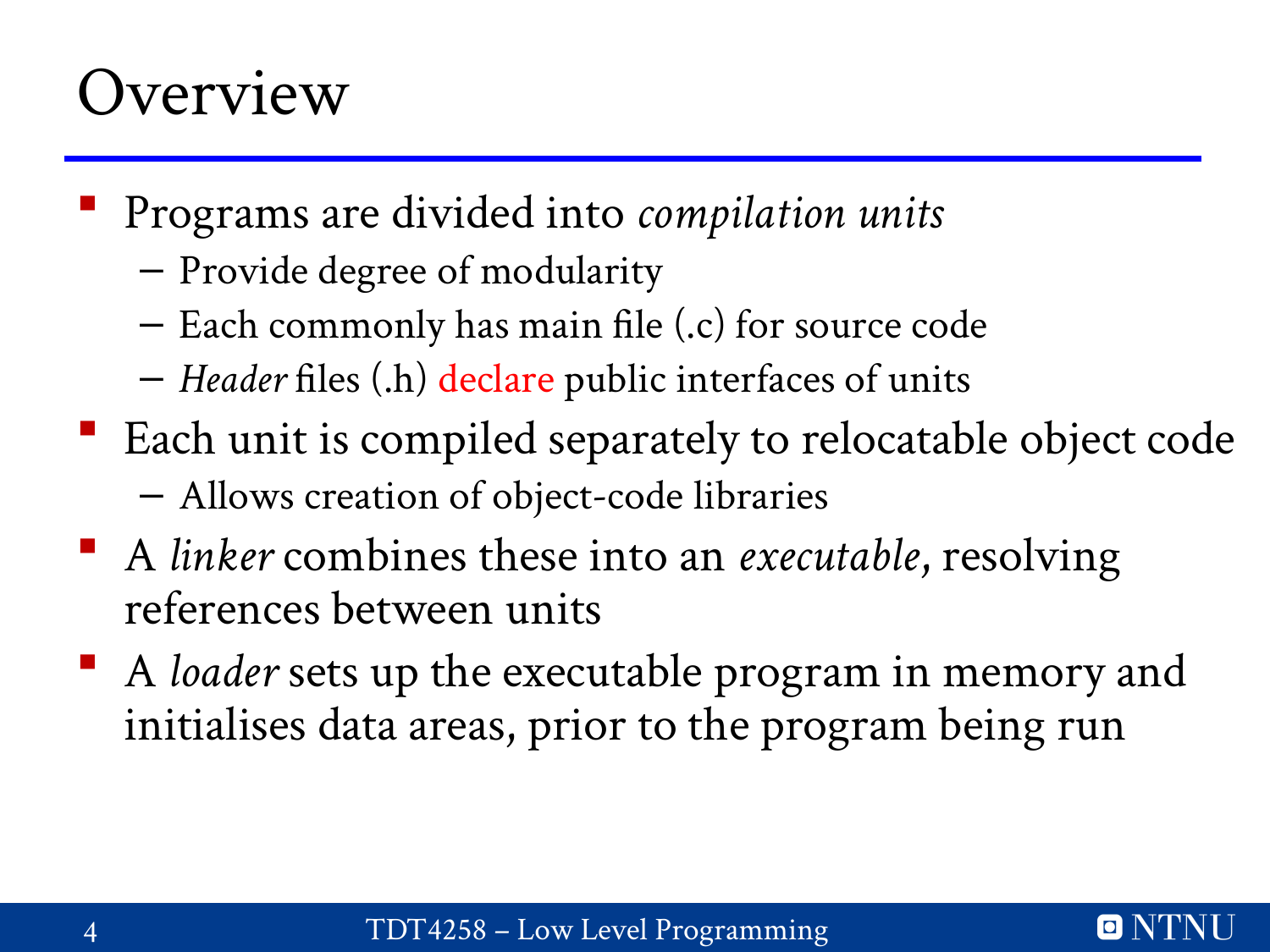

# Overview
Programs are divided into compilation units
Provide degree of modularity
Each commonly has main file (.c) for source code
Header files (.h) declare public interfaces of units
Each unit is compiled separately to relocatable object code
Allows creation of object-code libraries
A linker combines these into an executable, resolving references between units
A loader sets up the executable program in memory and initialises data areas, prior to the program being run